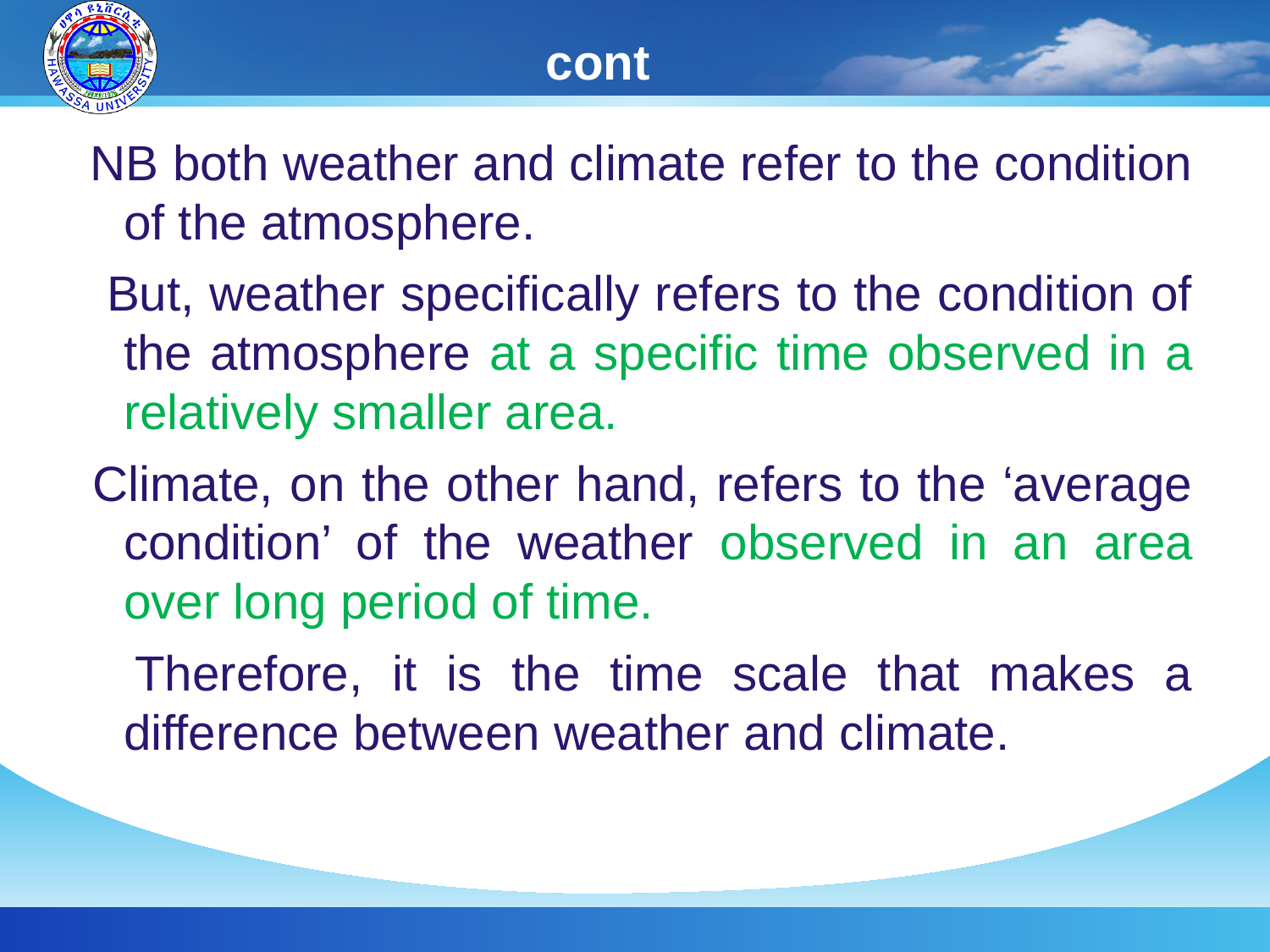

# cont
 NB both weather and climate refer to the condition of the atmosphere.
  But, weather specifically refers to the condition of the atmosphere at a specific time observed in a relatively smaller area.
 Climate, on the other hand, refers to the ‘average condition’ of the weather observed in an area over long period of time.
  Therefore, it is the time scale that makes a difference between weather and climate.